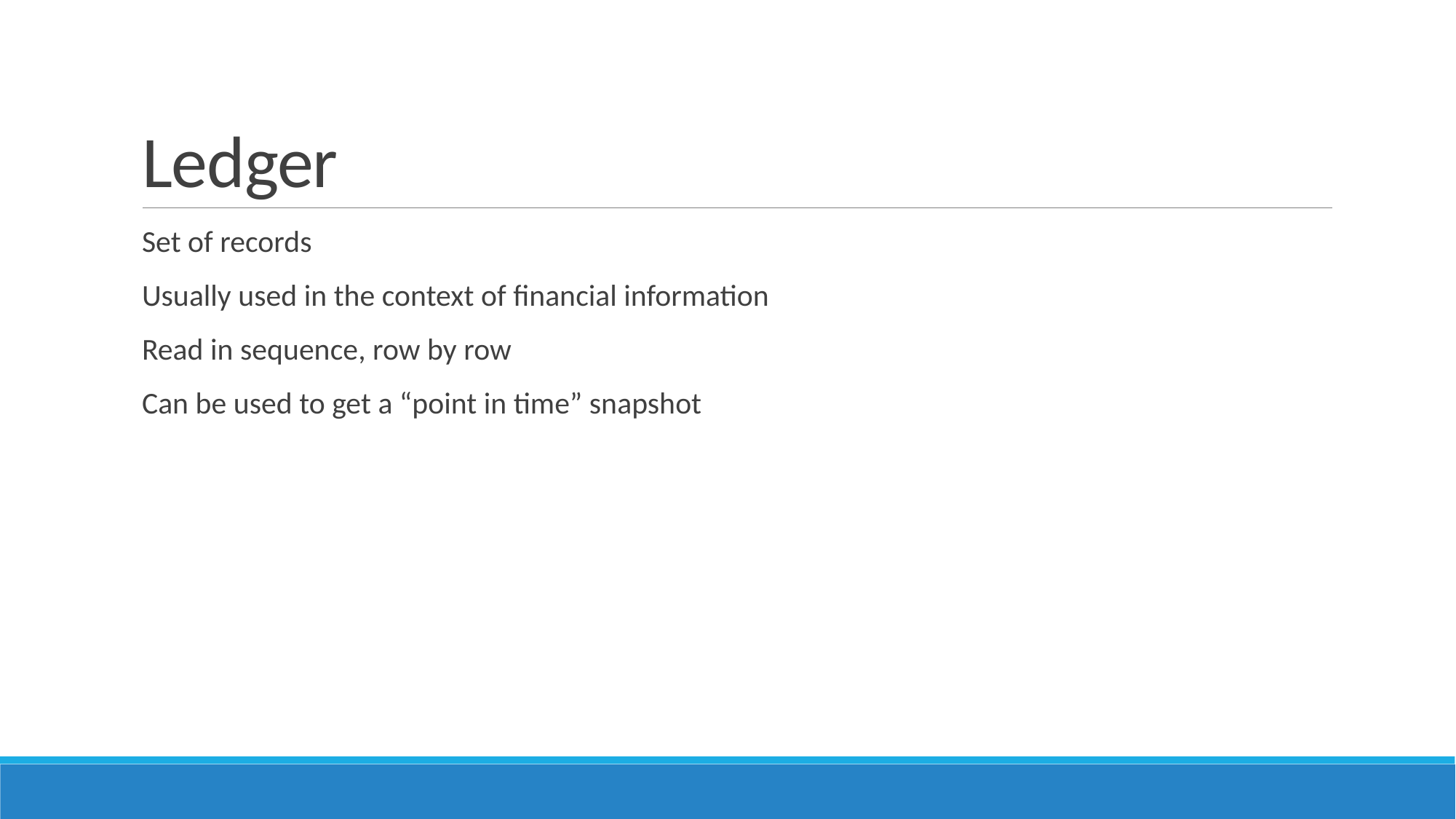

# Ledger
Set of records
Usually used in the context of financial information
Read in sequence, row by row
Can be used to get a “point in time” snapshot